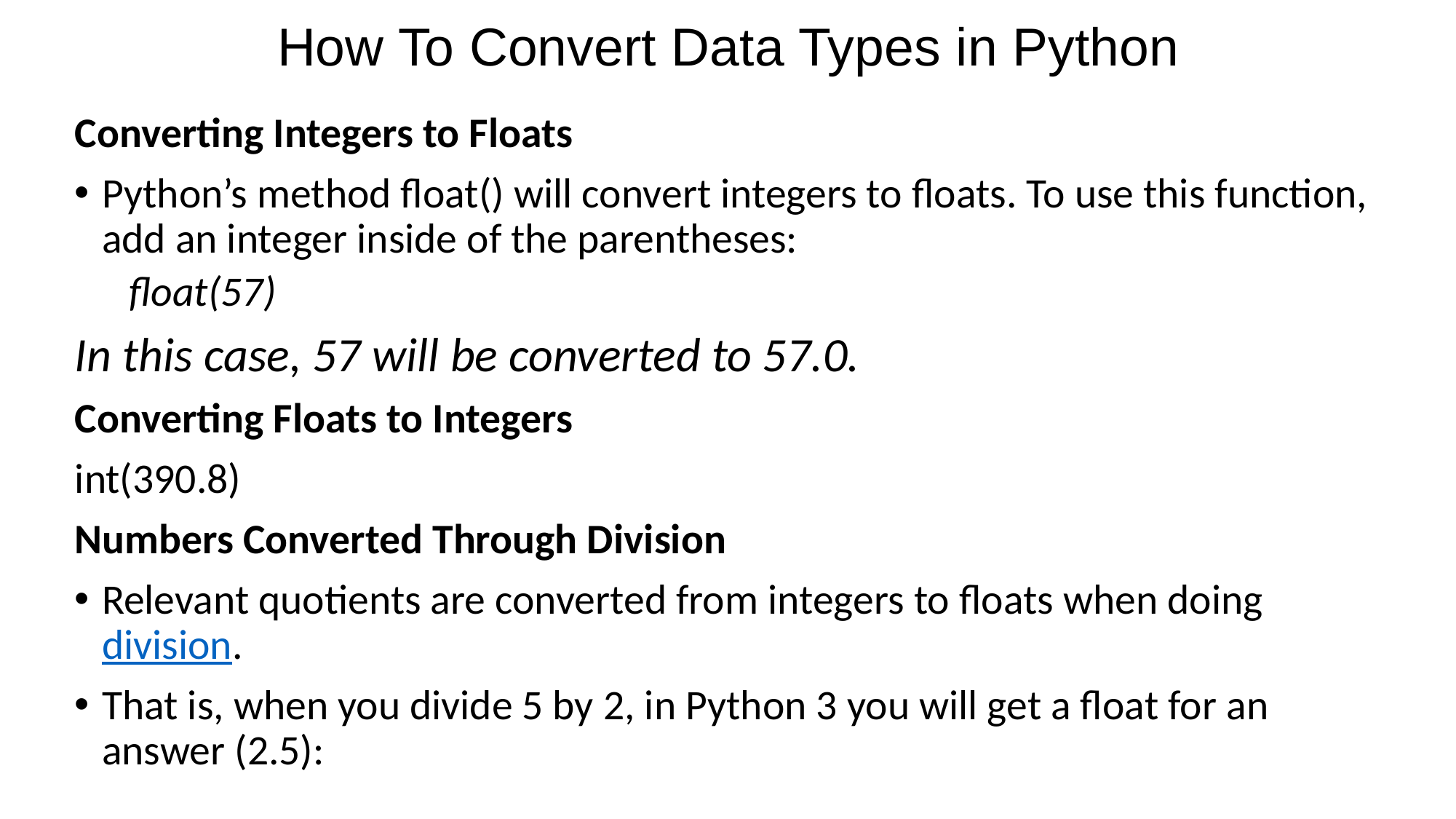

# How To Convert Data Types in Python
Converting Integers to Floats
Python’s method float() will convert integers to floats. To use this function, add an integer inside of the parentheses:
float(57)
In this case, 57 will be converted to 57.0.
Converting Floats to Integers
int(390.8)
Numbers Converted Through Division
Relevant quotients are converted from integers to floats when doing division.
That is, when you divide 5 by 2, in Python 3 you will get a float for an answer (2.5):